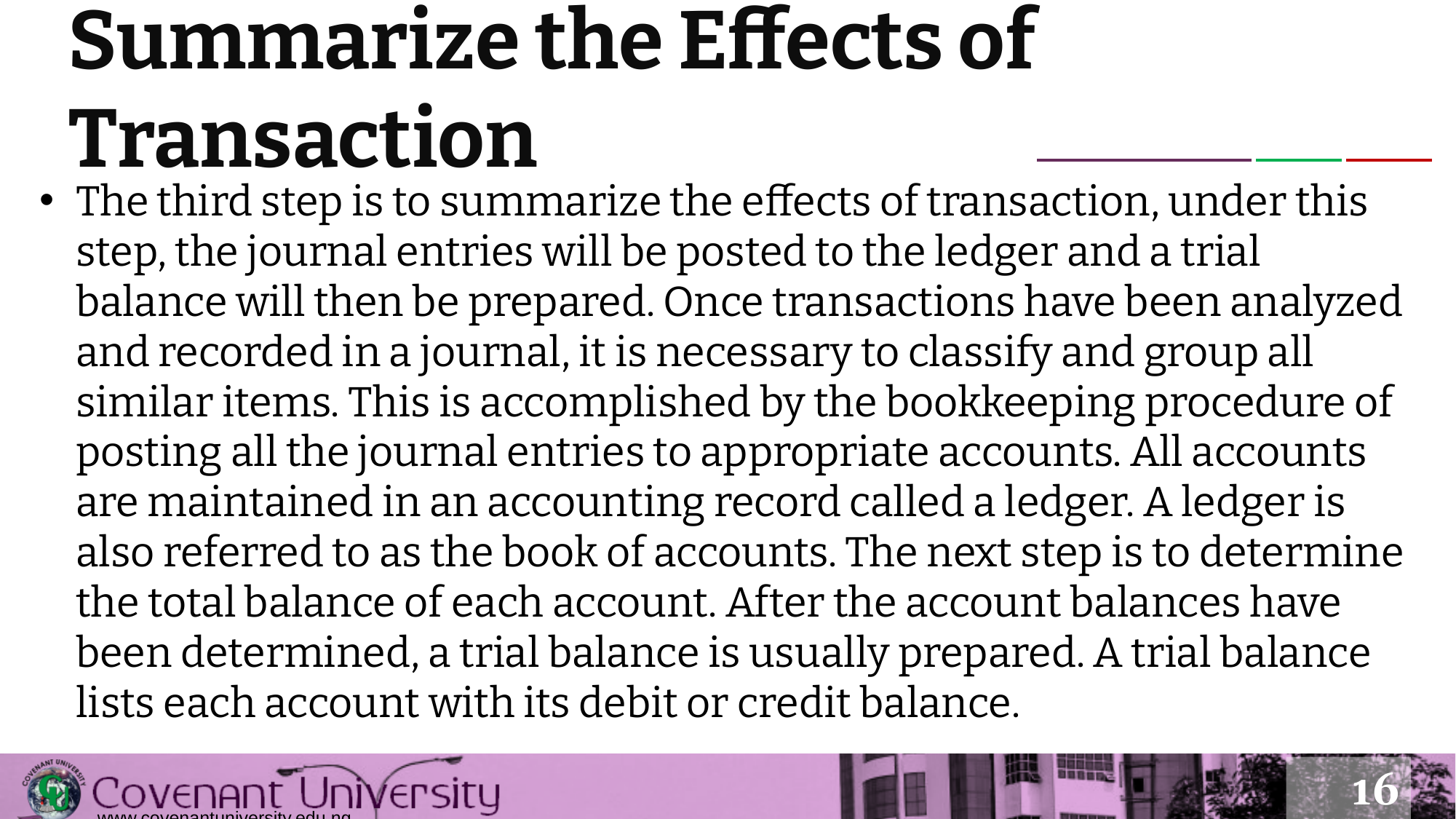

# Summarize the Effects of Transaction
The third step is to summarize the effects of transaction, under this step, the journal entries will be posted to the ledger and a trial balance will then be prepared. Once transactions have been analyzed and recorded in a journal, it is necessary to classify and group all similar items. This is accomplished by the bookkeeping procedure of posting all the journal entries to appropriate accounts. All accounts are maintained in an accounting record called a ledger. A ledger is also referred to as the book of accounts. The next step is to determine the total balance of each account. After the account balances have been determined, a trial balance is usually prepared. A trial balance lists each account with its debit or credit balance.